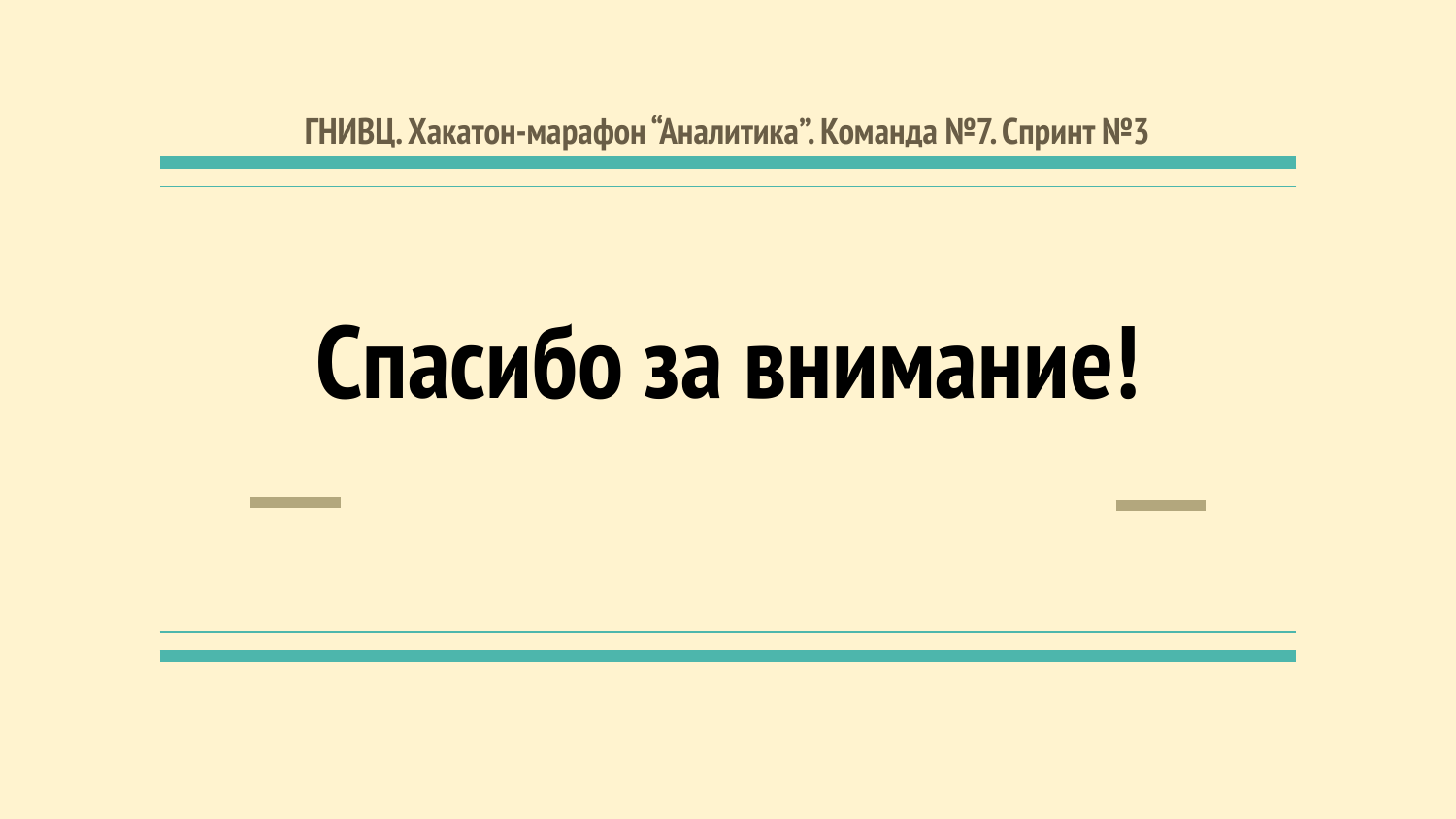

ГНИВЦ. Хакатон-марафон “Аналитика”. Команда №7. Спринт №3

# Спасибо за внимание!